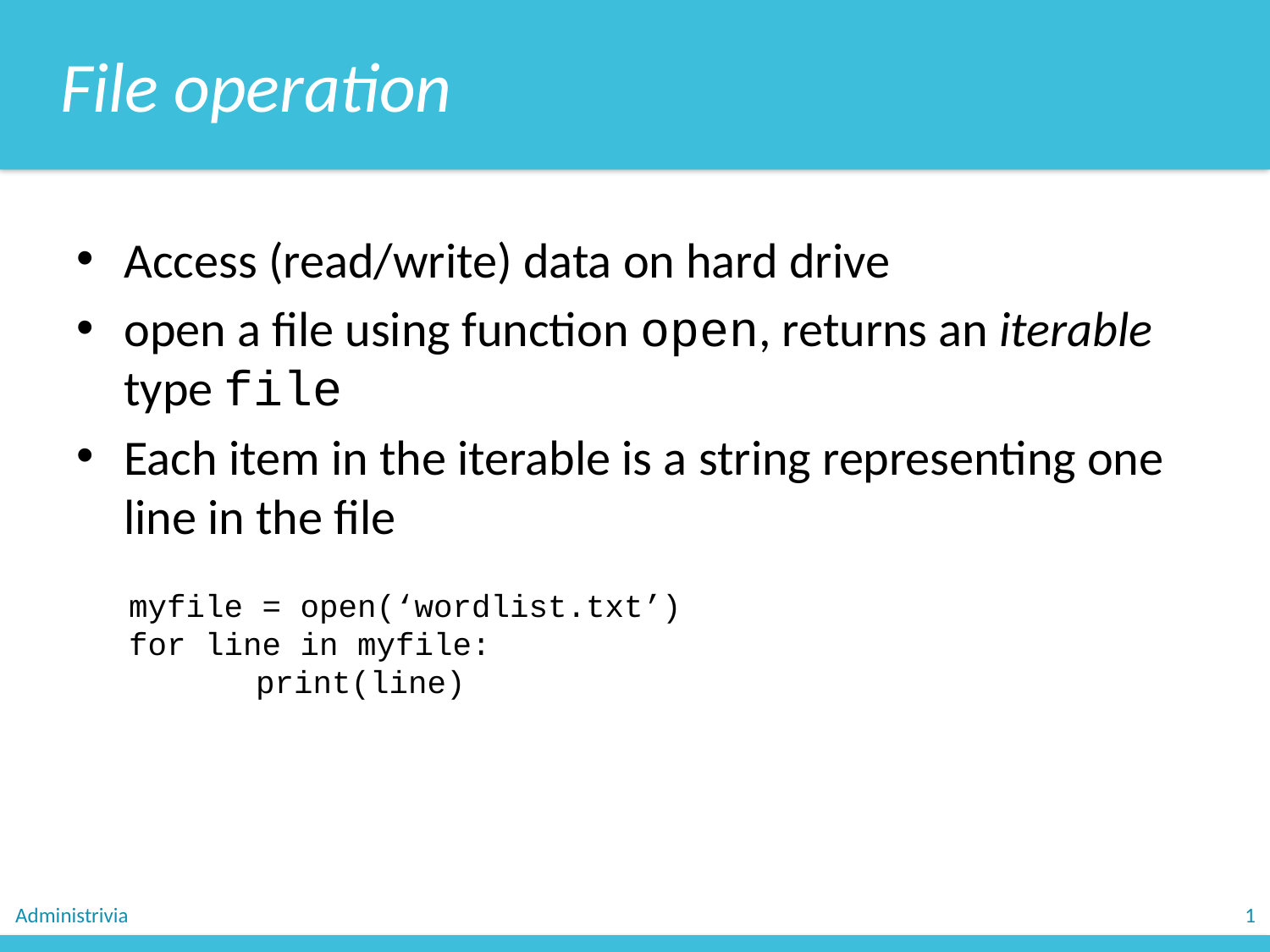

File operation
Access (read/write) data on hard drive
open a file using function open, returns an iterable type file
Each item in the iterable is a string representing one line in the file
myfile = open(‘wordlist.txt’)
for line in myfile:
	print(line)
Administrivia
1